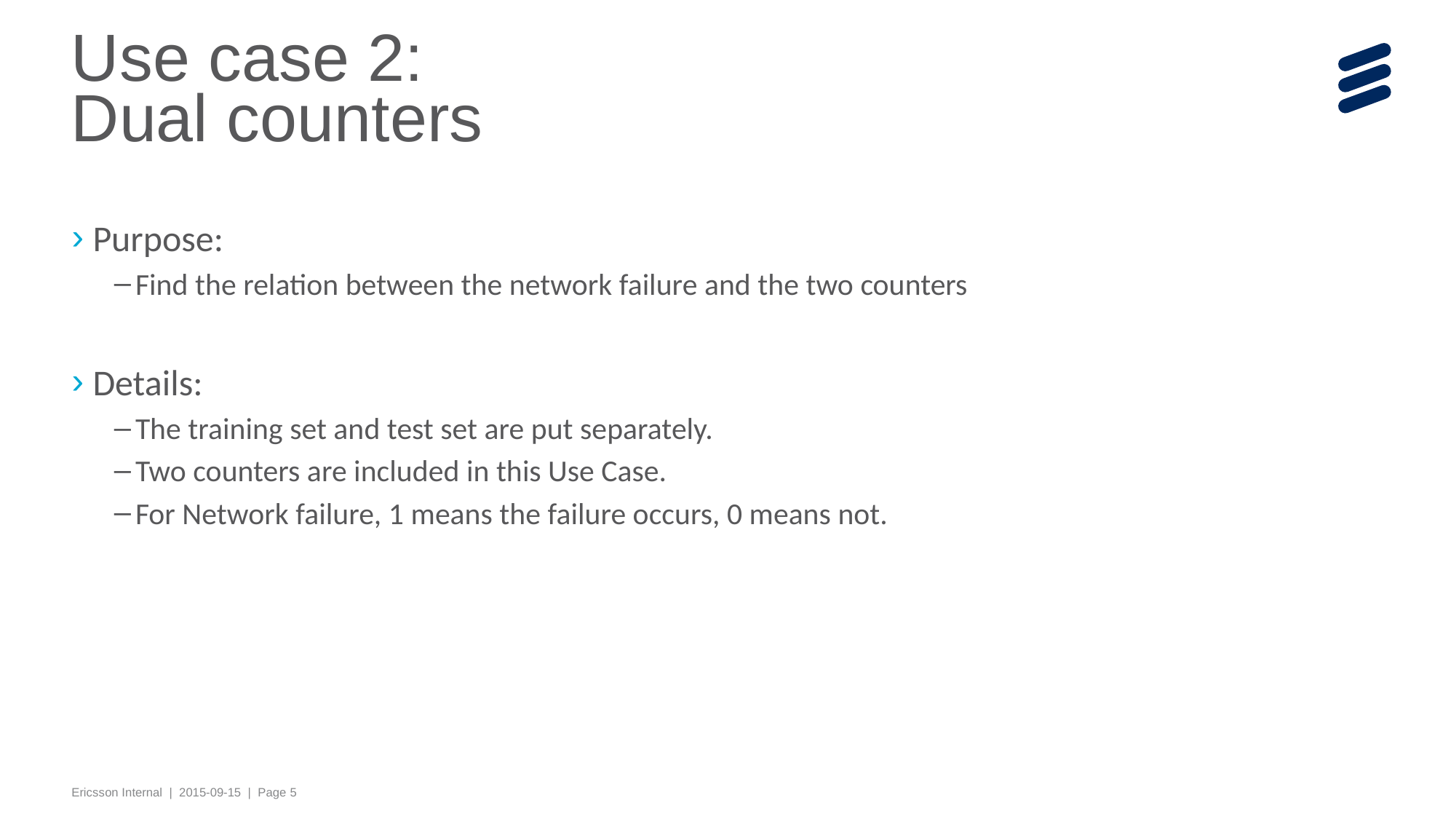

# Use case 2: Dual counters
Purpose:
Find the relation between the network failure and the two counters

Details:
The training set and test set are put separately.
Two counters are included in this Use Case.
For Network failure, 1 means the failure occurs, 0 means not.